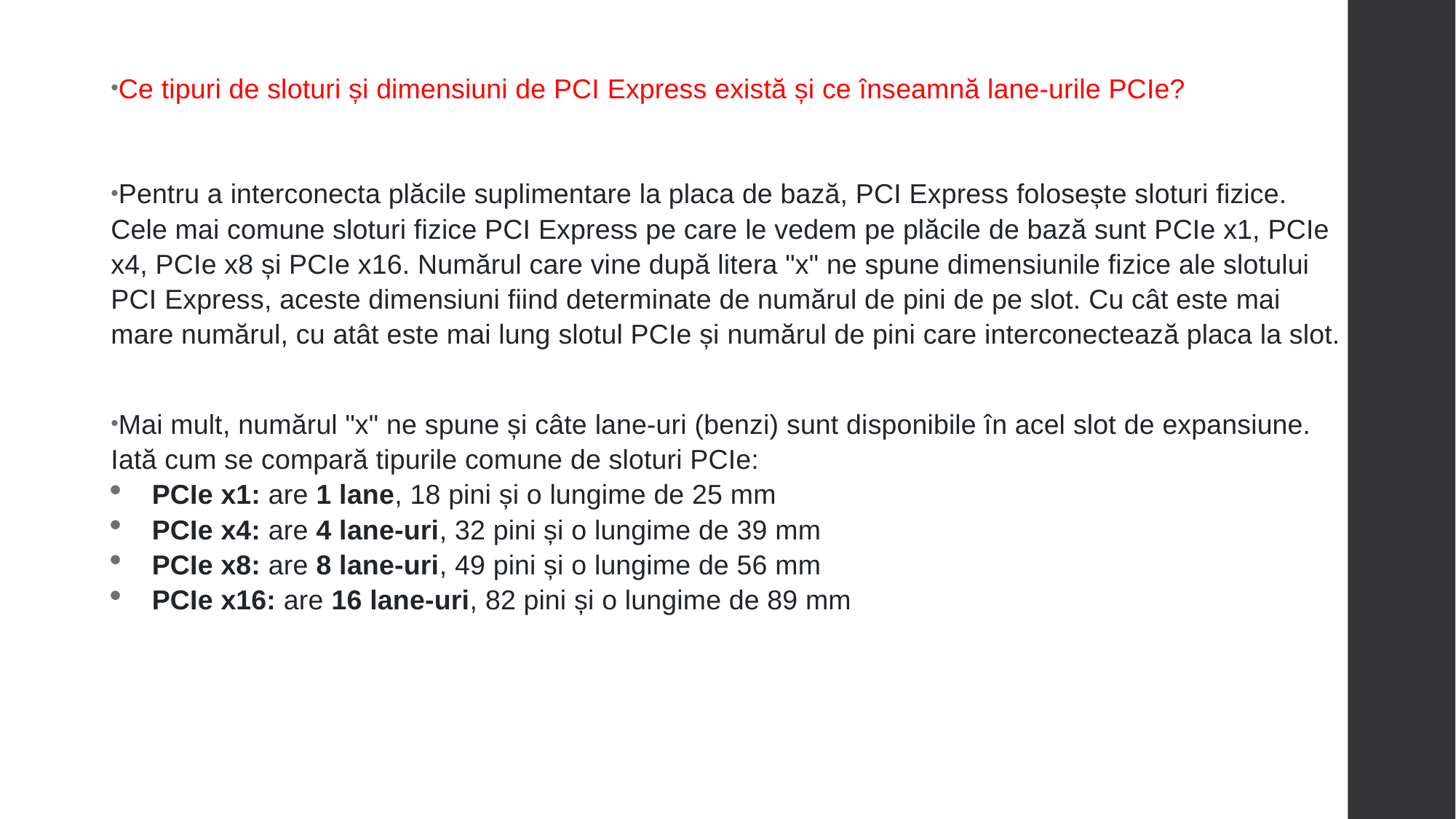

Ce tipuri de sloturi și dimensiuni de PCI Express există și ce înseamnă lane-urile PCIe?

Pentru a interconecta plăcile suplimentare la placa de bază, PCI Express folosește sloturi fizice. Cele mai comune sloturi fizice PCI Express pe care le vedem pe plăcile de bază sunt PCIe x1, PCIe x4, PCIe x8 și PCIe x16. Numărul care vine după litera "x" ne spune dimensiunile fizice ale slotului PCI Express, aceste dimensiuni fiind determinate de numărul de pini de pe slot. Cu cât este mai mare numărul, cu atât este mai lung slotul PCIe și numărul de pini care interconectează placa la slot.

Mai mult, numărul "x" ne spune și câte lane-uri (benzi) sunt disponibile în acel slot de expansiune. Iată cum se compară tipurile comune de sloturi PCIe:
PCIe x1: are 1 lane, 18 pini și o lungime de 25 mm
PCIe x4: are 4 lane-uri, 32 pini și o lungime de 39 mm
PCIe x8: are 8 lane-uri, 49 pini și o lungime de 56 mm
PCIe x16: are 16 lane-uri, 82 pini și o lungime de 89 mm